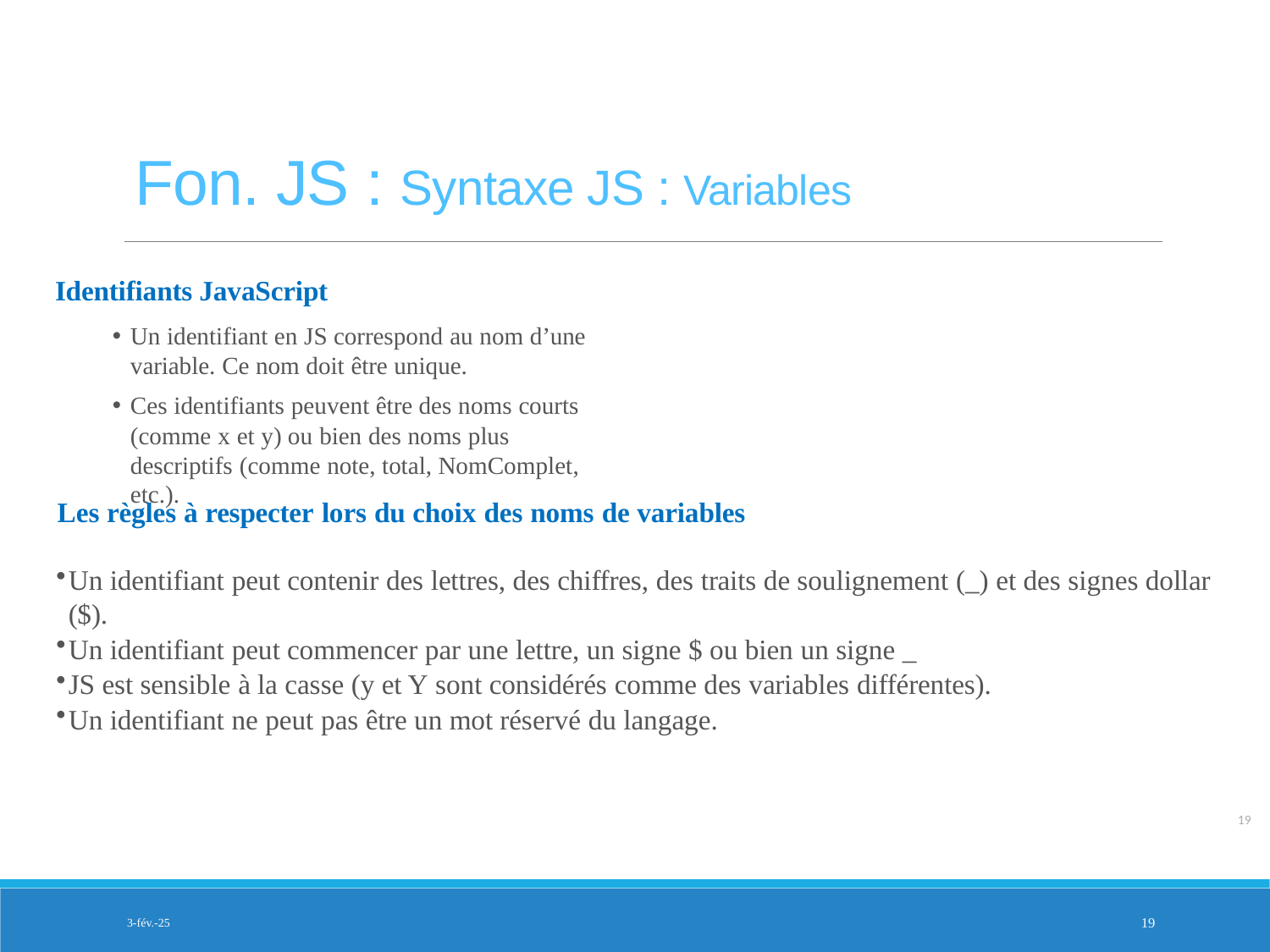

Fon. JS : Syntaxe JS : Variables
Identifiants JavaScript
Un identifiant en JS correspond au nom d’une variable. Ce nom doit être unique.
Ces identifiants peuvent être des noms courts (comme x et y) ou bien des noms plus descriptifs (comme note, total, NomComplet, etc.).
Les règles à respecter lors du choix des noms de variables sont :

Un identifiant peut contenir des lettres, des chiffres, des traits de soulignement (_) et des signes dollar ($).
Un identifiant peut commencer par une lettre, un signe $ ou bien un signe _
JS est sensible à la casse (y et Y sont considérés comme des variables différentes).
Un identifiant ne peut pas être un mot réservé du langage.
PARTIE 2
19
3-fév.-25
19